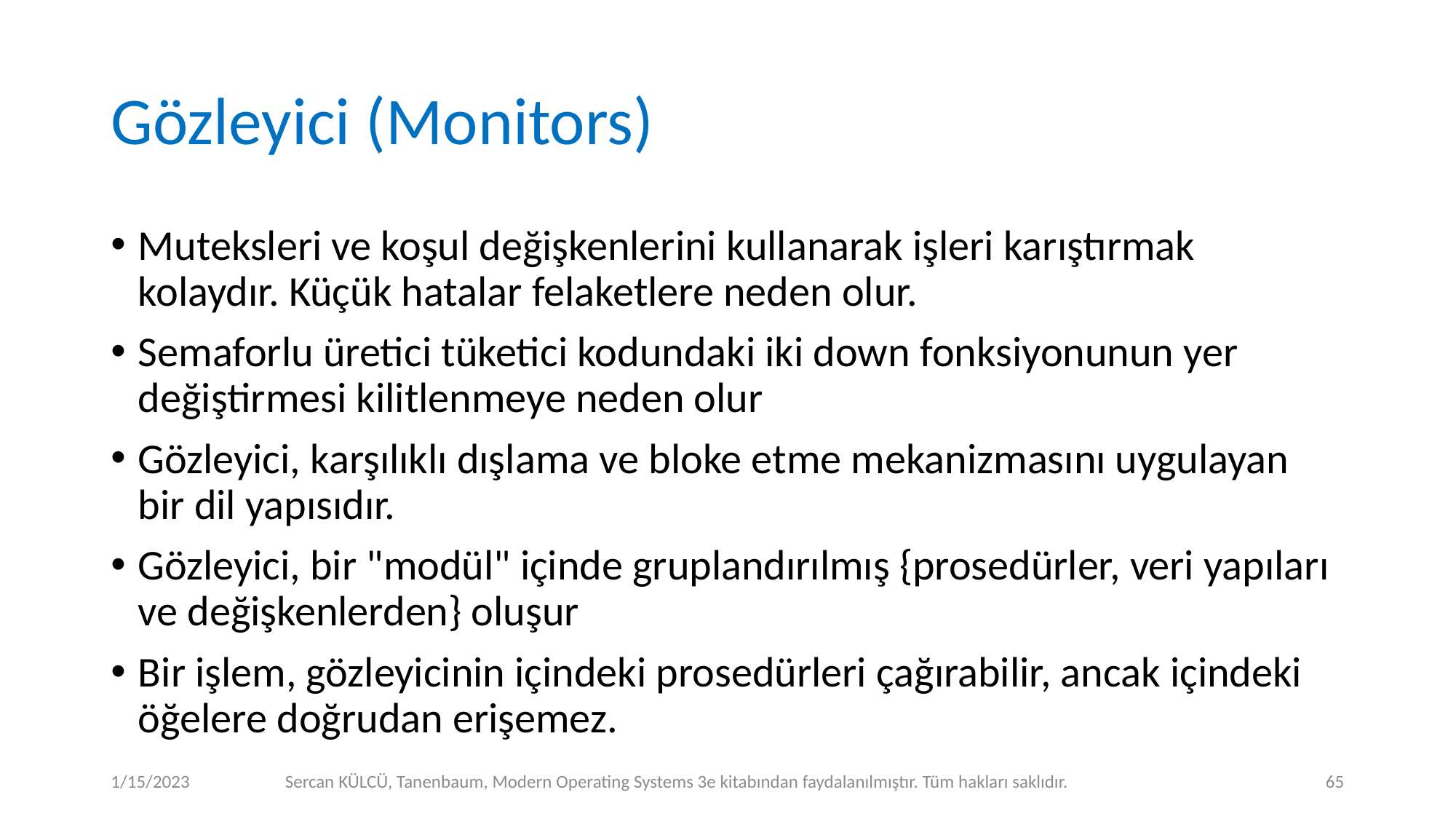

# Gözleyici (Monitors)
Muteksleri ve koşul değişkenlerini kullanarak işleri karıştırmak kolaydır. Küçük hatalar felaketlere neden olur.
Semaforlu üretici tüketici kodundaki iki down fonksiyonunun yer değiştirmesi kilitlenmeye neden olur
Gözleyici, karşılıklı dışlama ve bloke etme mekanizmasını uygulayan bir dil yapısıdır.
Gözleyici, bir "modül" içinde gruplandırılmış {prosedürler, veri yapıları ve değişkenlerden} oluşur
Bir işlem, gözleyicinin içindeki prosedürleri çağırabilir, ancak içindeki öğelere doğrudan erişemez.
1/15/2023
Sercan KÜLCÜ, Tanenbaum, Modern Operating Systems 3e kitabından faydalanılmıştır. Tüm hakları saklıdır.
65